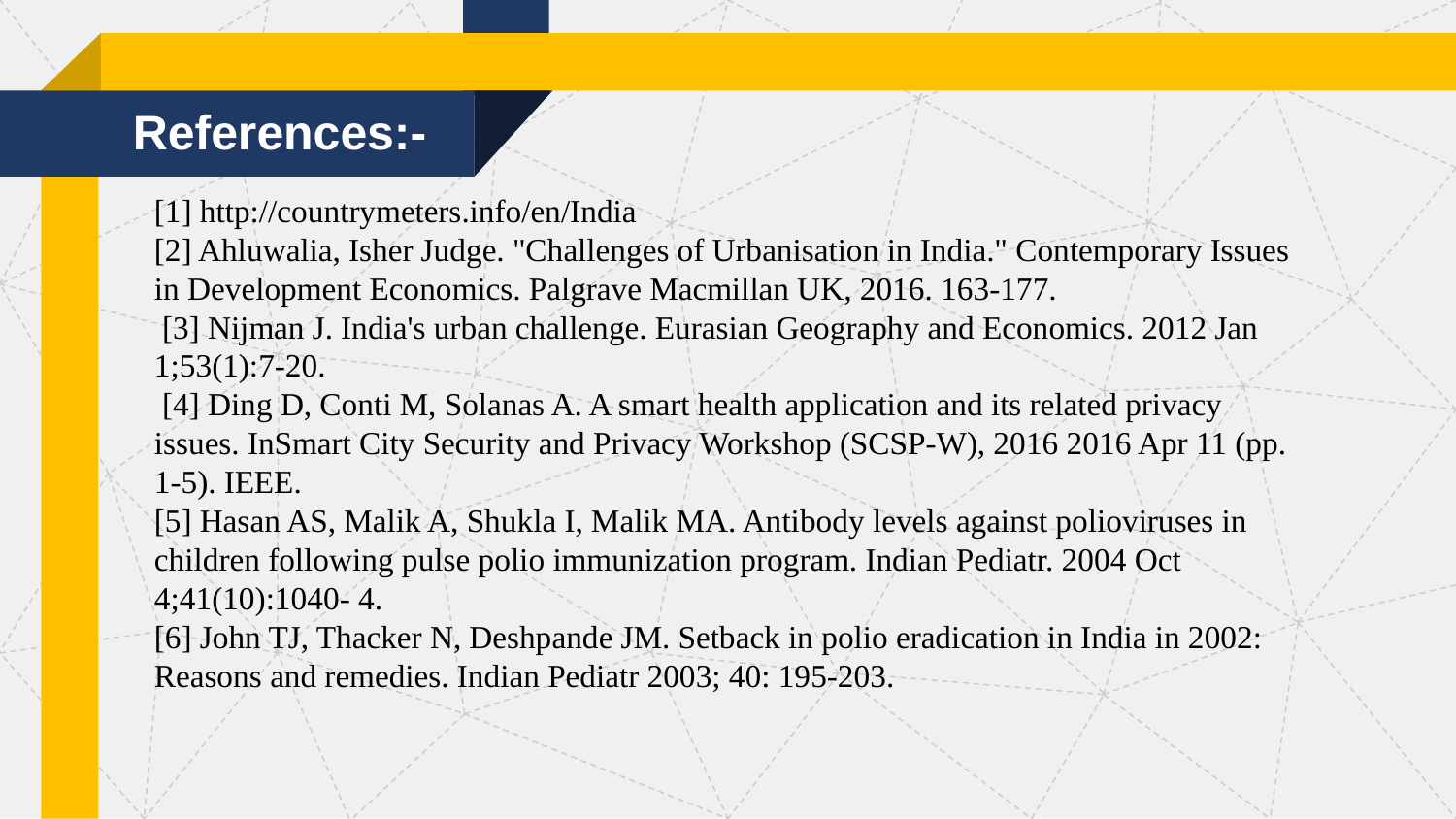

References:-

[1] http://countrymeters.info/en/India
[2] Ahluwalia, Isher Judge. "Challenges of Urbanisation in India." Contemporary Issues in Development Economics. Palgrave Macmillan UK, 2016. 163-177.
 [3] Nijman J. India's urban challenge. Eurasian Geography and Economics. 2012 Jan 1;53(1):7-20.
 [4] Ding D, Conti M, Solanas A. A smart health application and its related privacy issues. InSmart City Security and Privacy Workshop (SCSP-W), 2016 2016 Apr 11 (pp. 1-5). IEEE.
[5] Hasan AS, Malik A, Shukla I, Malik MA. Antibody levels against polioviruses in children following pulse polio immunization program. Indian Pediatr. 2004 Oct 4;41(10):1040- 4.
[6] John TJ, Thacker N, Deshpande JM. Setback in polio eradication in India in 2002: Reasons and remedies. Indian Pediatr 2003; 40: 195-203.